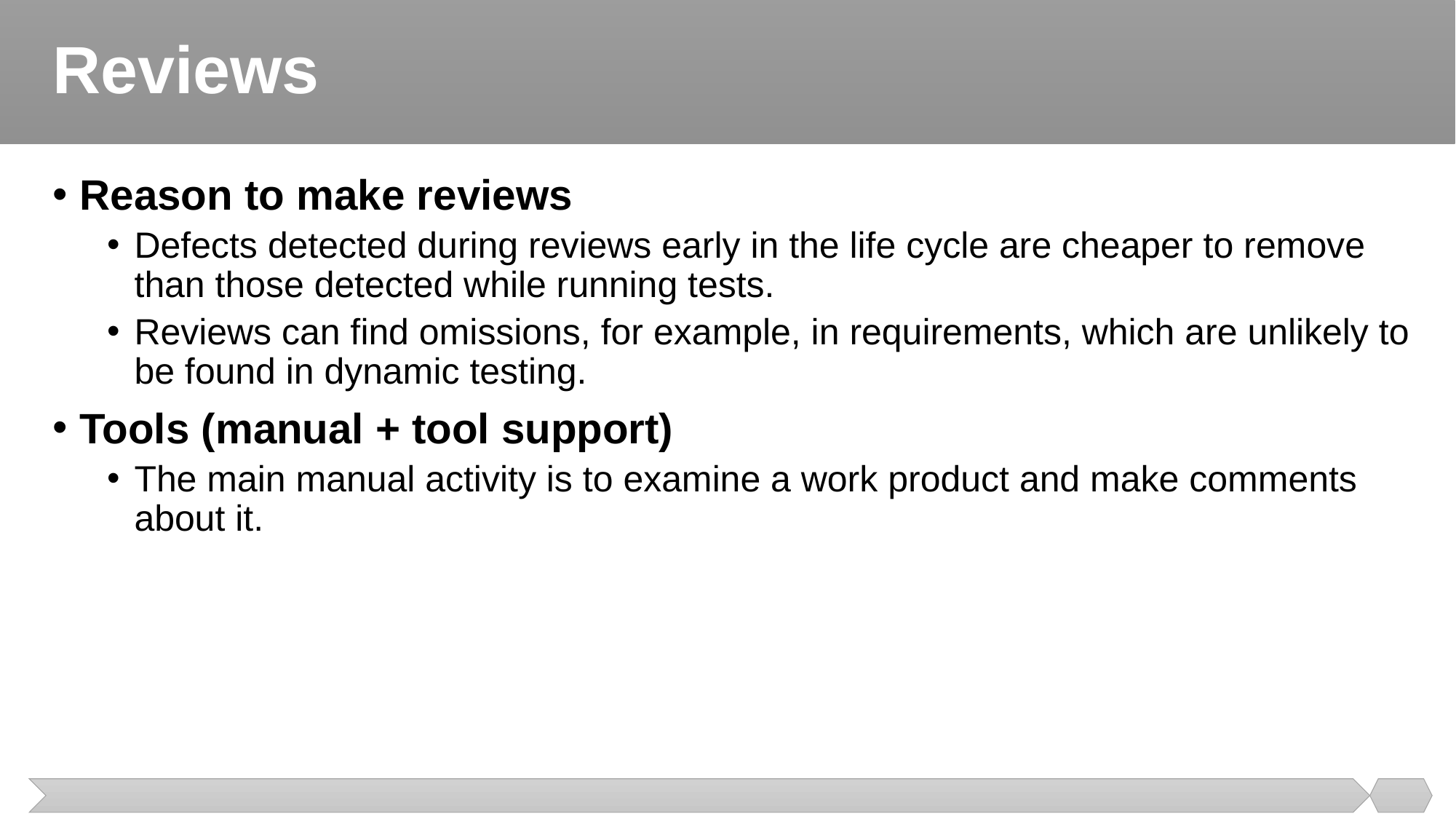

# Reviews
Reason to make reviews
Defects detected during reviews early in the life cycle are cheaper to remove than those detected while running tests.
Reviews can find omissions, for example, in requirements, which are unlikely to be found in dynamic testing.
Tools (manual + tool support)
The main manual activity is to examine a work product and make comments about it.